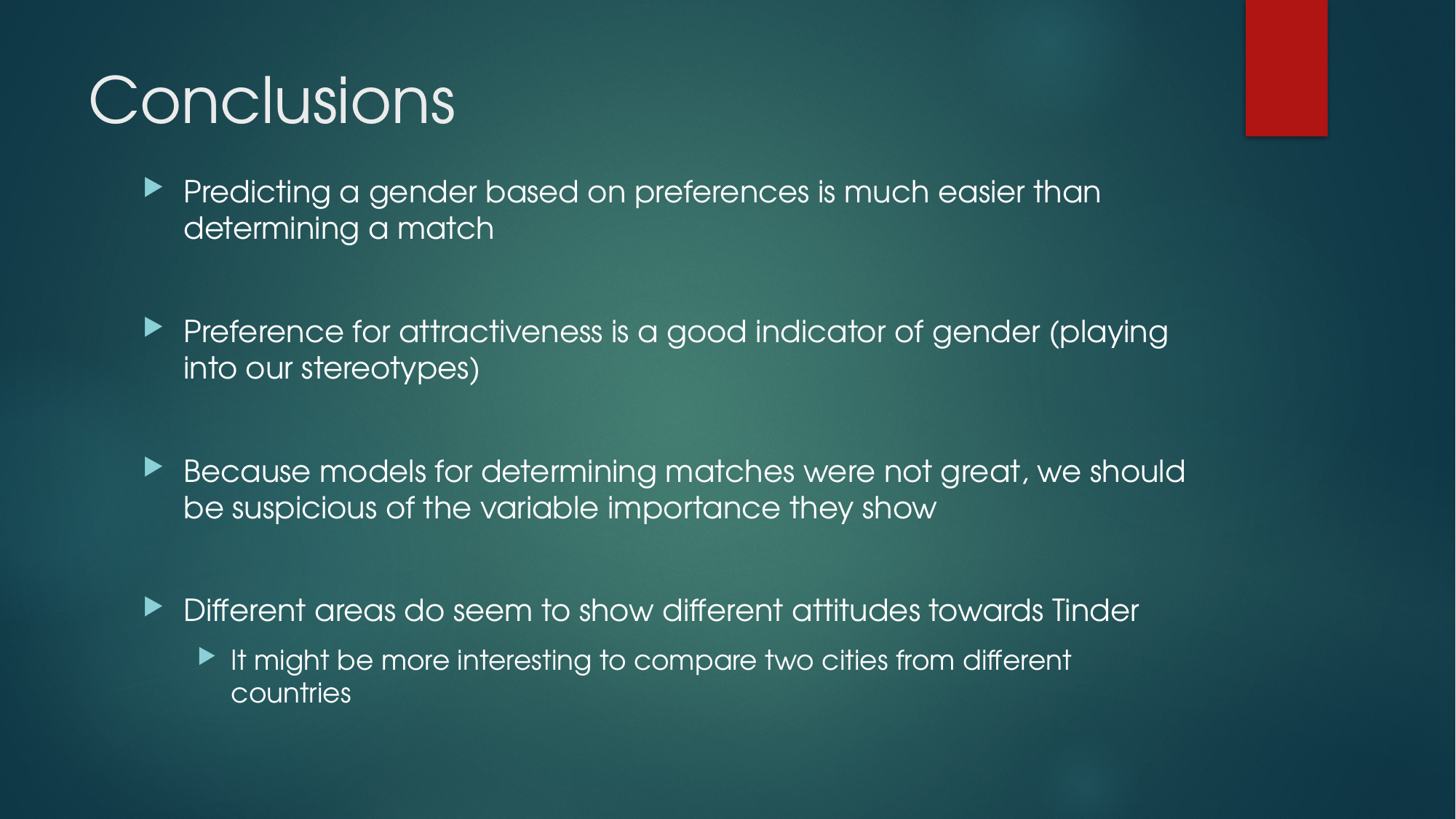

# Conclusions
Predicting a gender based on preferences is much easier than determining a match

Preference for attractiveness is a good indicator of gender (playing into our stereotypes)

Because models for determining matches were not great, we should be suspicious of the variable importance they show

Different areas do seem to show different attitudes towards Tinder
It might be more interesting to compare two cities from different countries